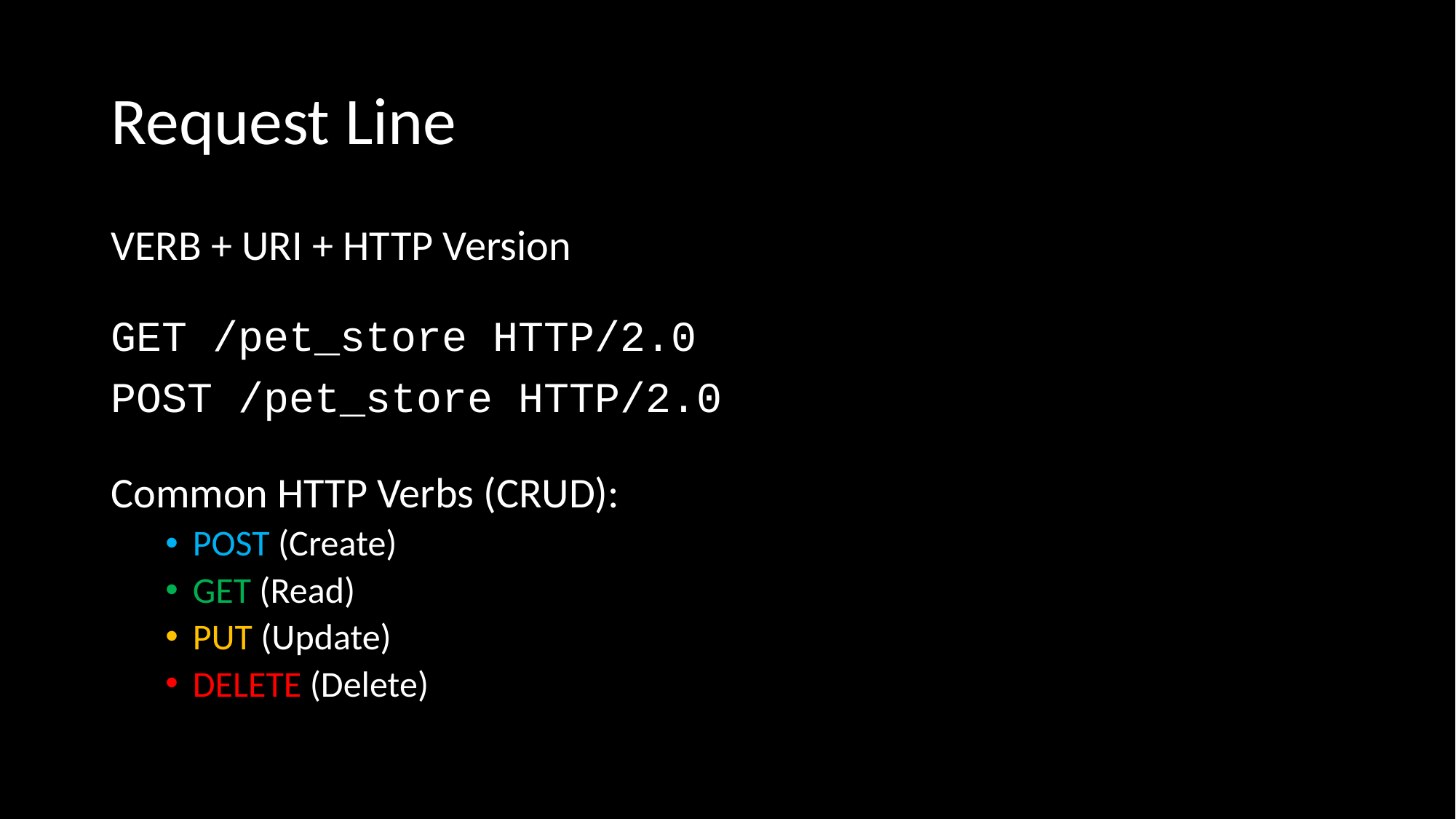

# Request Line
VERB + URI + HTTP Version
GET /pet_store HTTP/2.0
POST /pet_store HTTP/2.0
Common HTTP Verbs (CRUD):
POST (Create)
GET (Read)
PUT (Update)
DELETE (Delete)